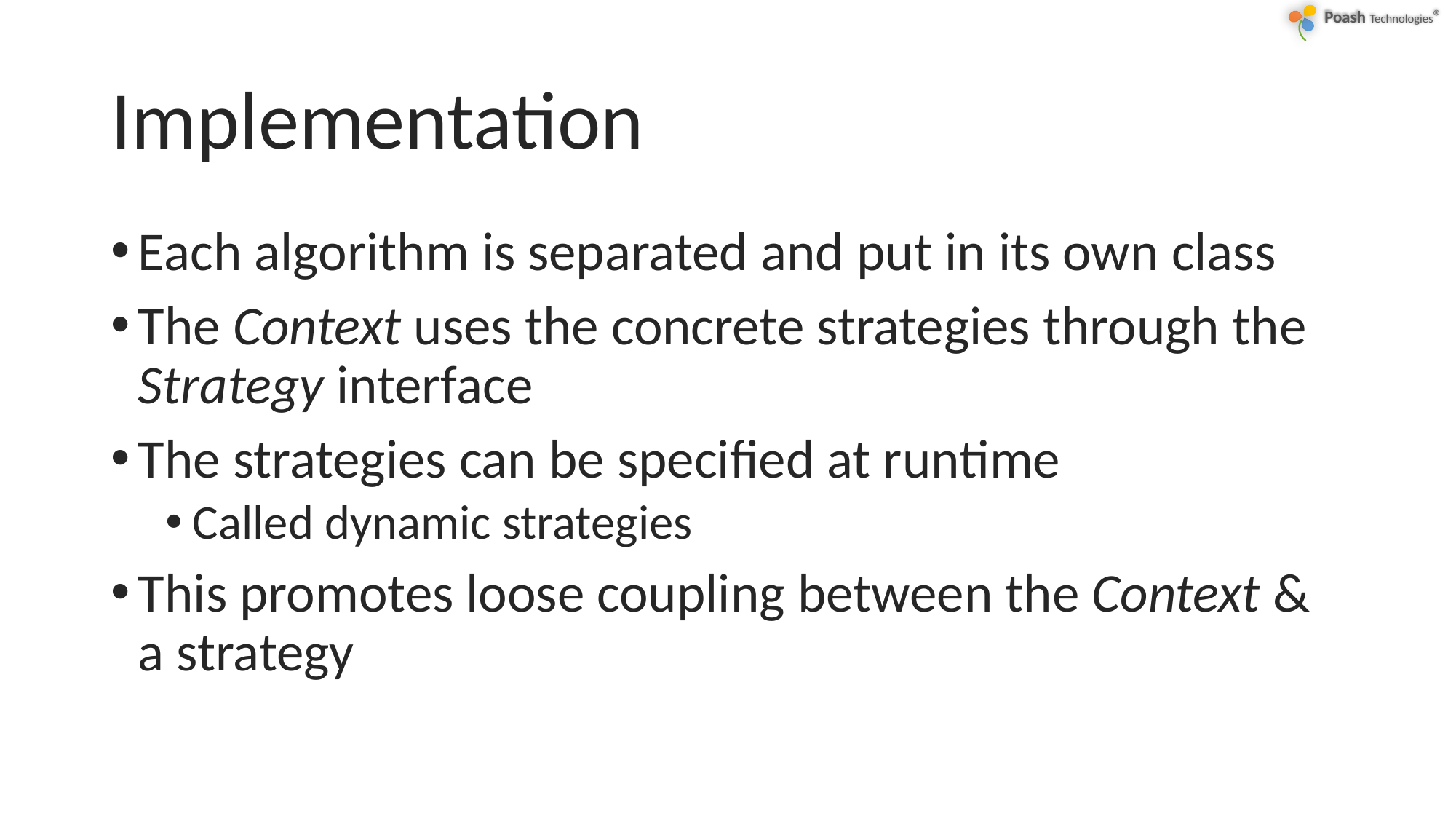

# Implementation
Each algorithm is separated and put in its own class
The Context uses the concrete strategies through the Strategy interface
The strategies can be specified at runtime
Called dynamic strategies
This promotes loose coupling between the Context & a strategy